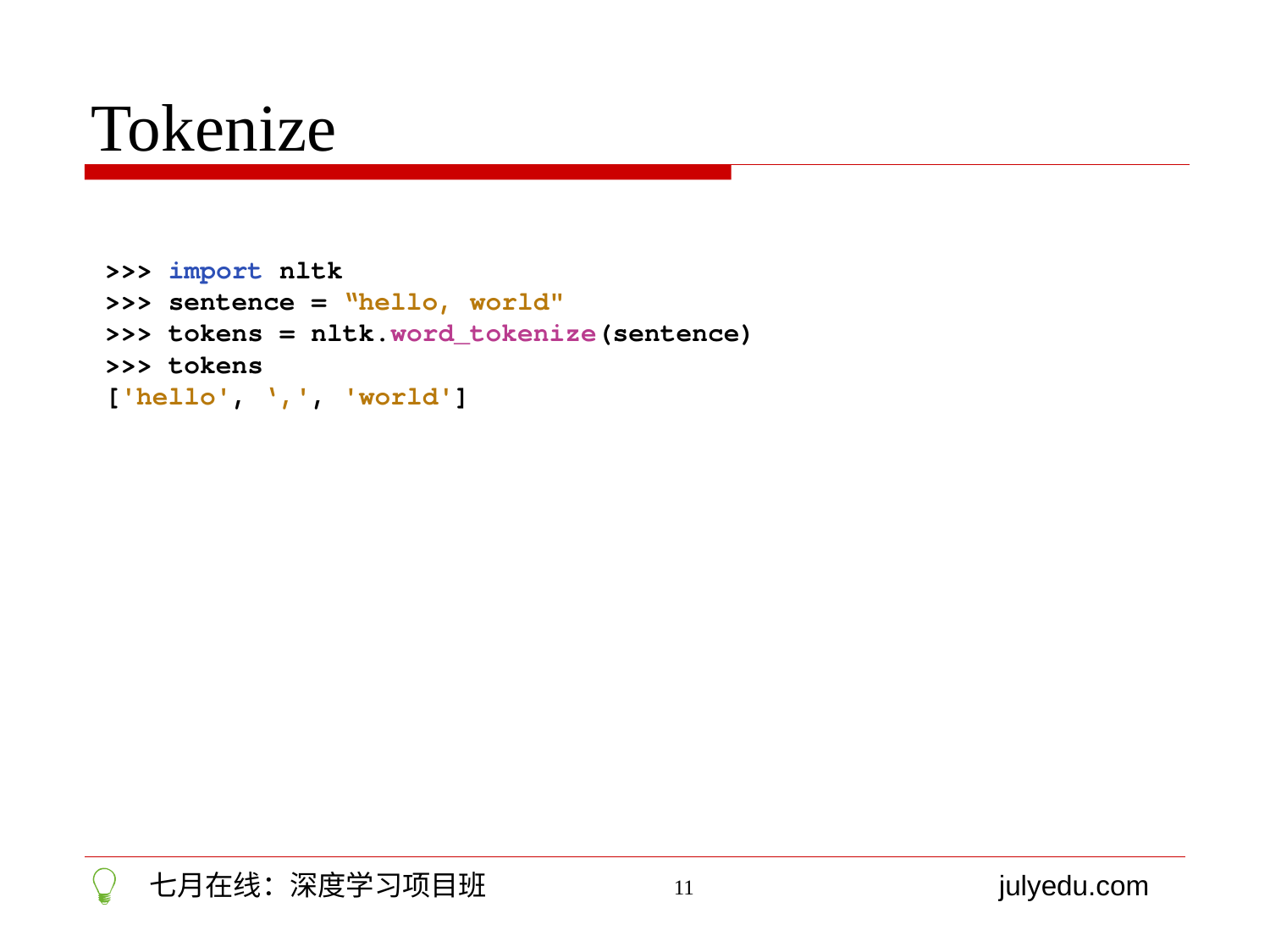

Tokenize
>>> import nltk
>>> sentence = “hello, world"
>>> tokens = nltk.word_tokenize(sentence)
>>> tokens
['hello', ‘,', 'world']
11